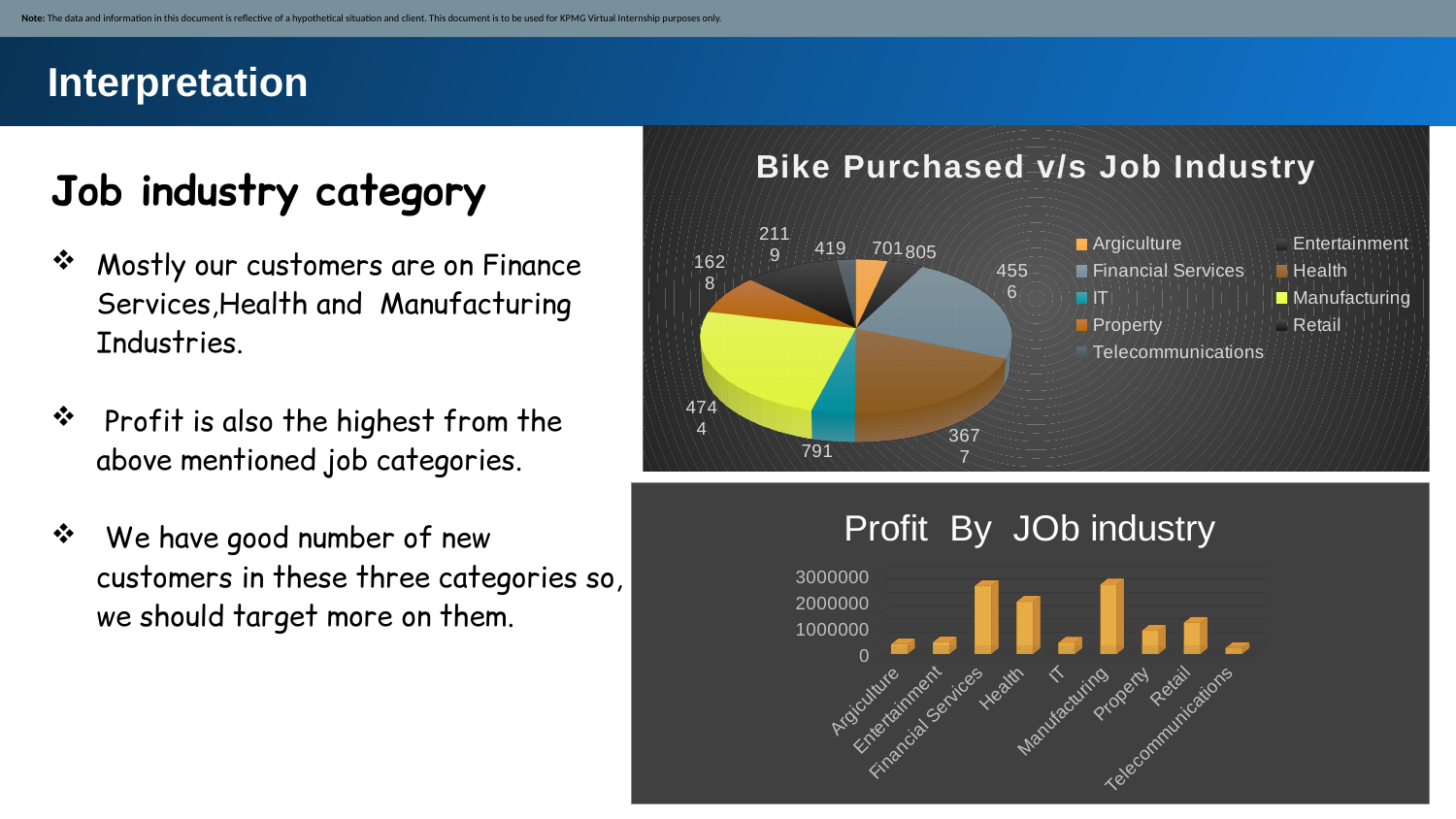

Note: The data and information in this document is reflective of a hypothetical situation and client. This document is to be used for KPMG Virtual Internship purposes only.
Interpretation

[unsupported chart]

Job industry category
Mostly our customers are on Finance Services,Health and  Manufacturing Industries.

 Profit is also the highest from the above mentioned job categories.

 We have good number of new customers in these three categories so, we should target more on them.

[unsupported chart]